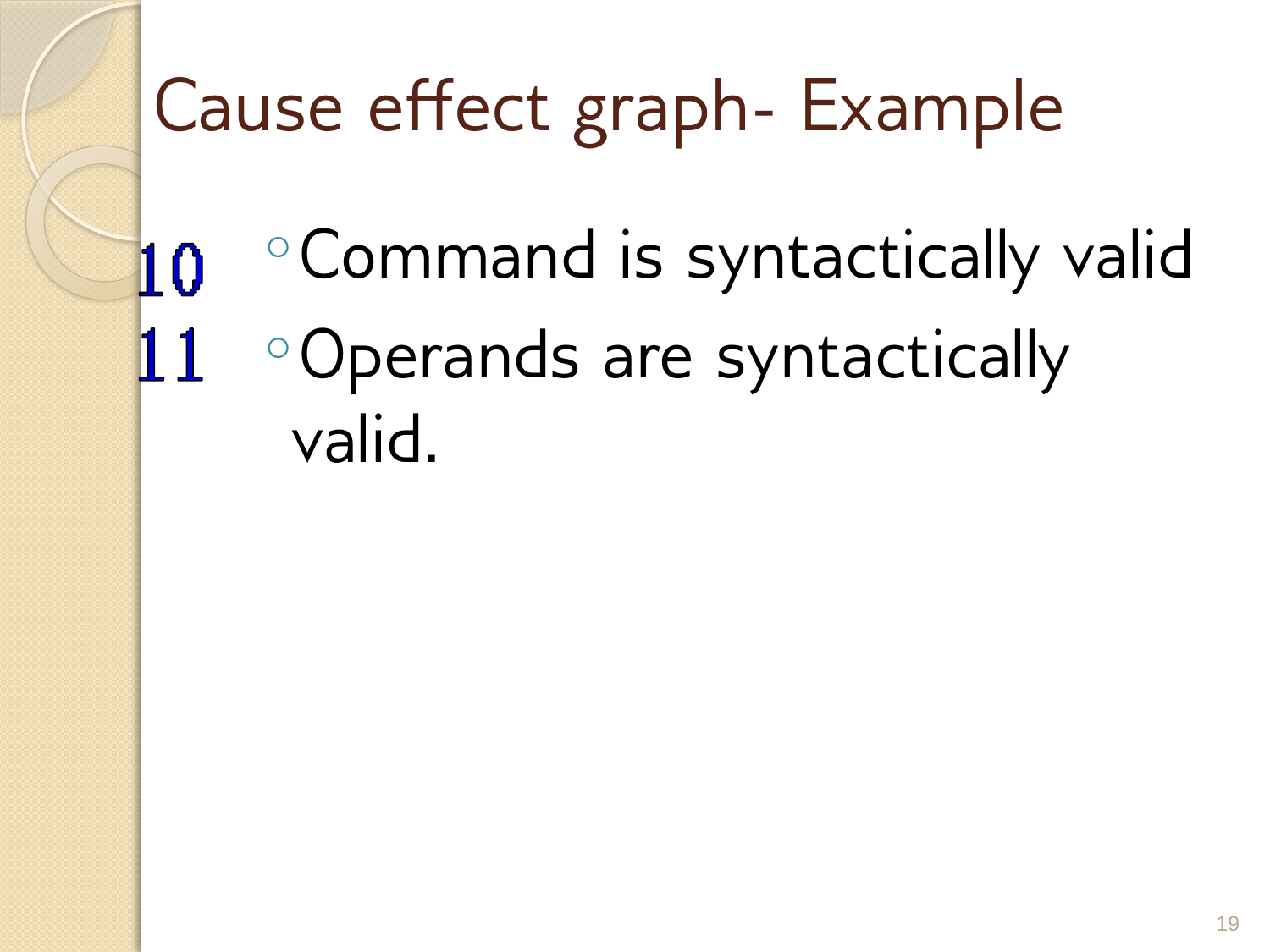

# Cause effect graph- Example
Command is syntactically valid
Operands are syntactically valid.

19